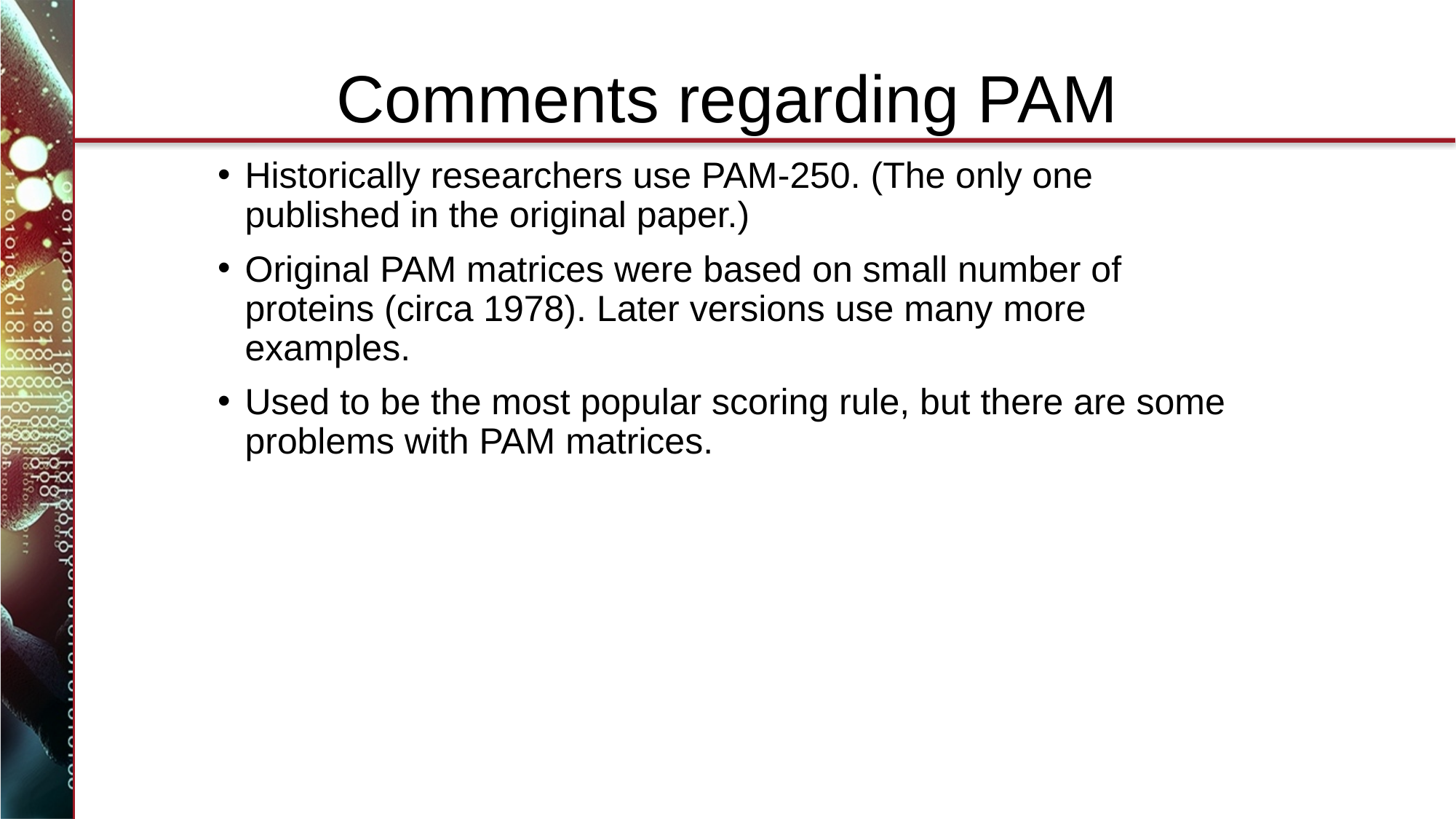

# Comments regarding PAM
Historically researchers use PAM-250. (The only one published in the original paper.)
Original PAM matrices were based on small number of proteins (circa 1978). Later versions use many more examples.
Used to be the most popular scoring rule, but there are some problems with PAM matrices.